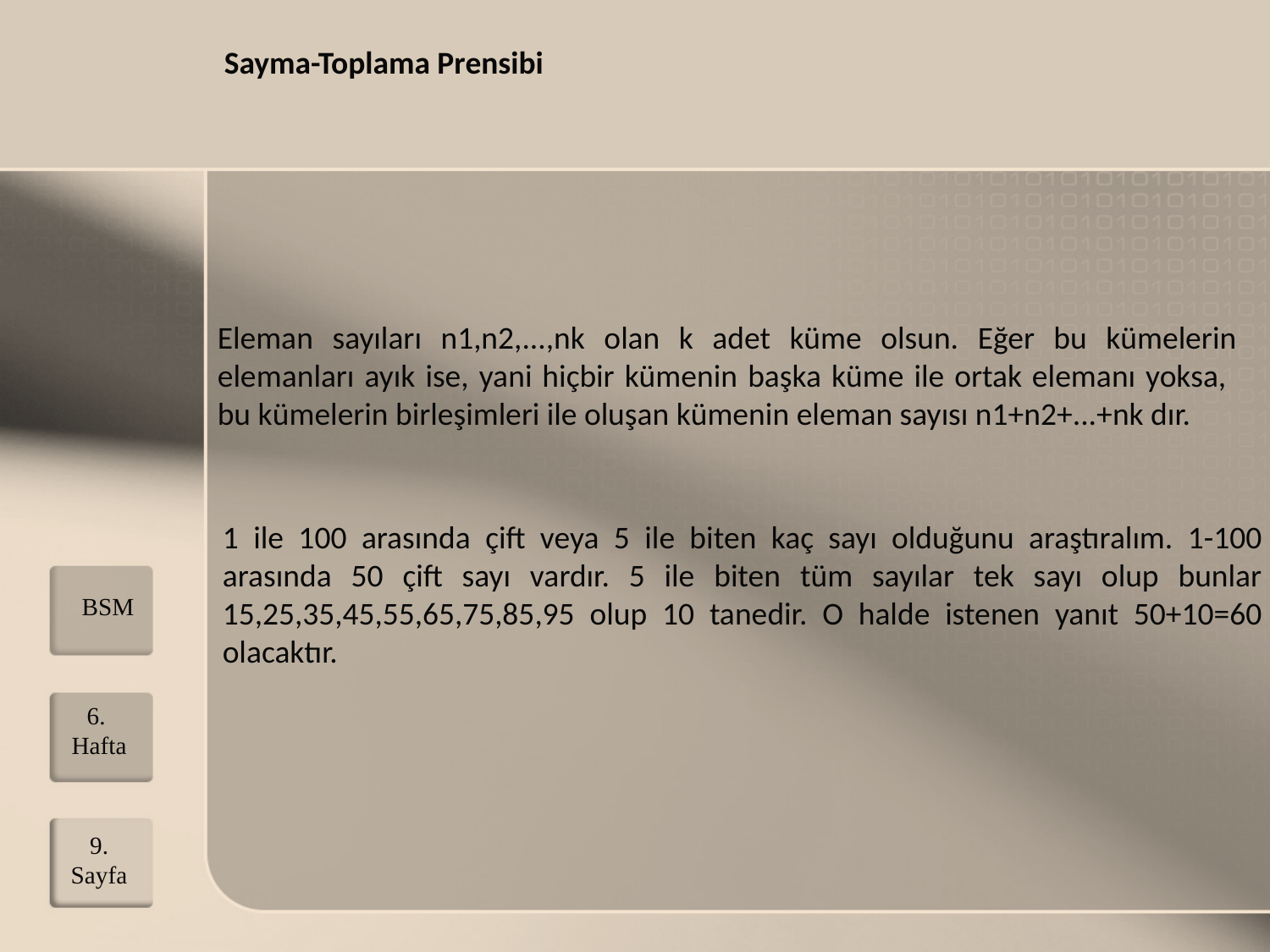

Sayma-Toplama Prensibi
Eleman sayıları n1,n2,...,nk olan k adet küme olsun. Eğer bu kümelerin elemanları ayık ise, yani hiçbir kümenin başka küme ile ortak elemanı yoksa,  bu kümelerin birleşimleri ile oluşan kümenin eleman sayısı n1+n2+...+nk dır.

1 ile 100 arasında çift veya 5 ile biten kaç sayı olduğunu araştıralım. 1-100 arasında 50 çift sayı vardır. 5 ile biten tüm sayılar tek sayı olup bunlar 15,25,35,45,55,65,75,85,95 olup 10 tanedir. O halde istenen yanıt 50+10=60 olacaktır.
BSM
6.  Hafta
9.
Sayfa